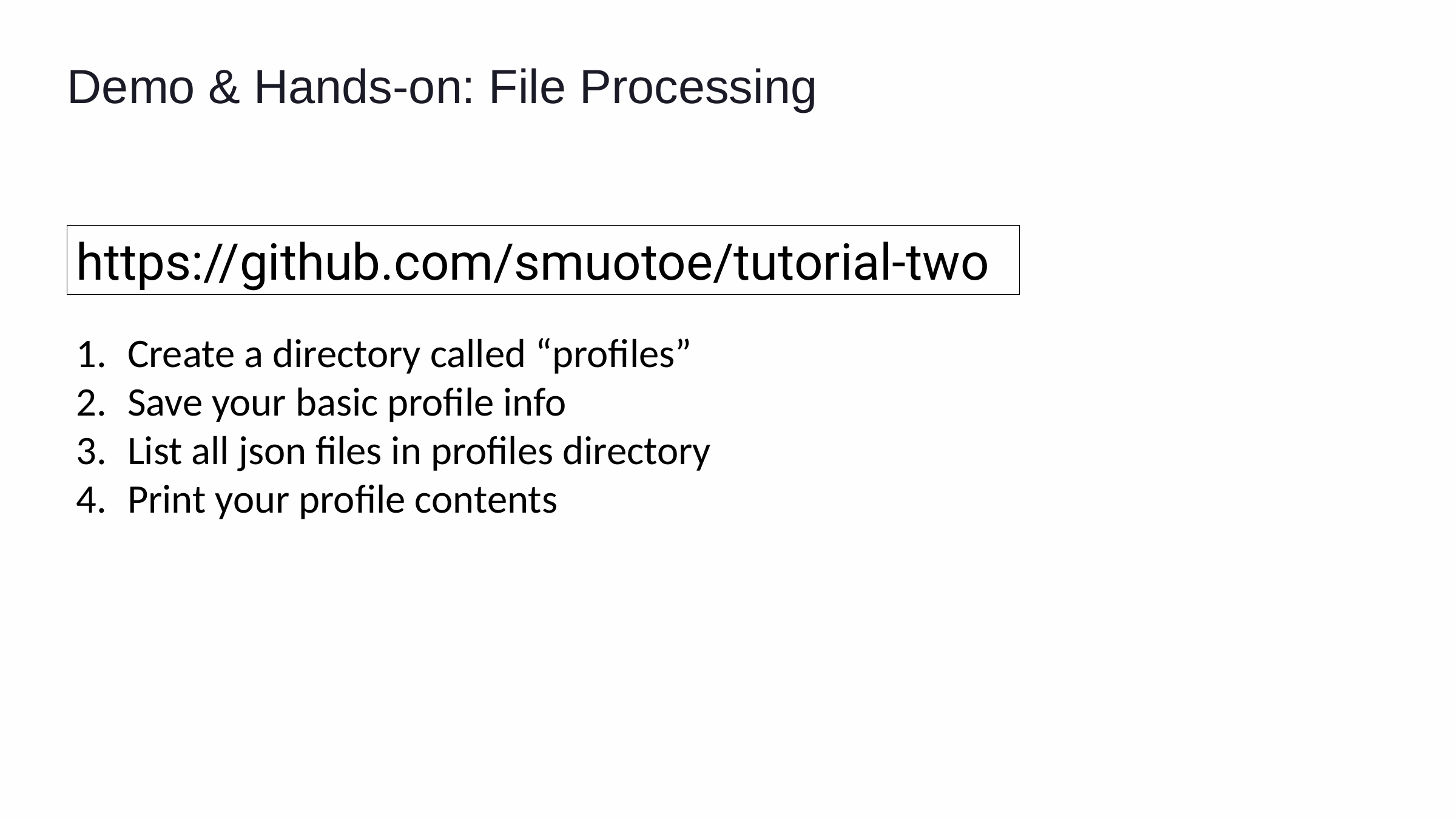

Demo & Hands-on: File Processing
https://github.com/smuotoe/tutorial-two
Create a directory called “profiles”
Save your basic profile info
List all json files in profiles directory
Print your profile contents